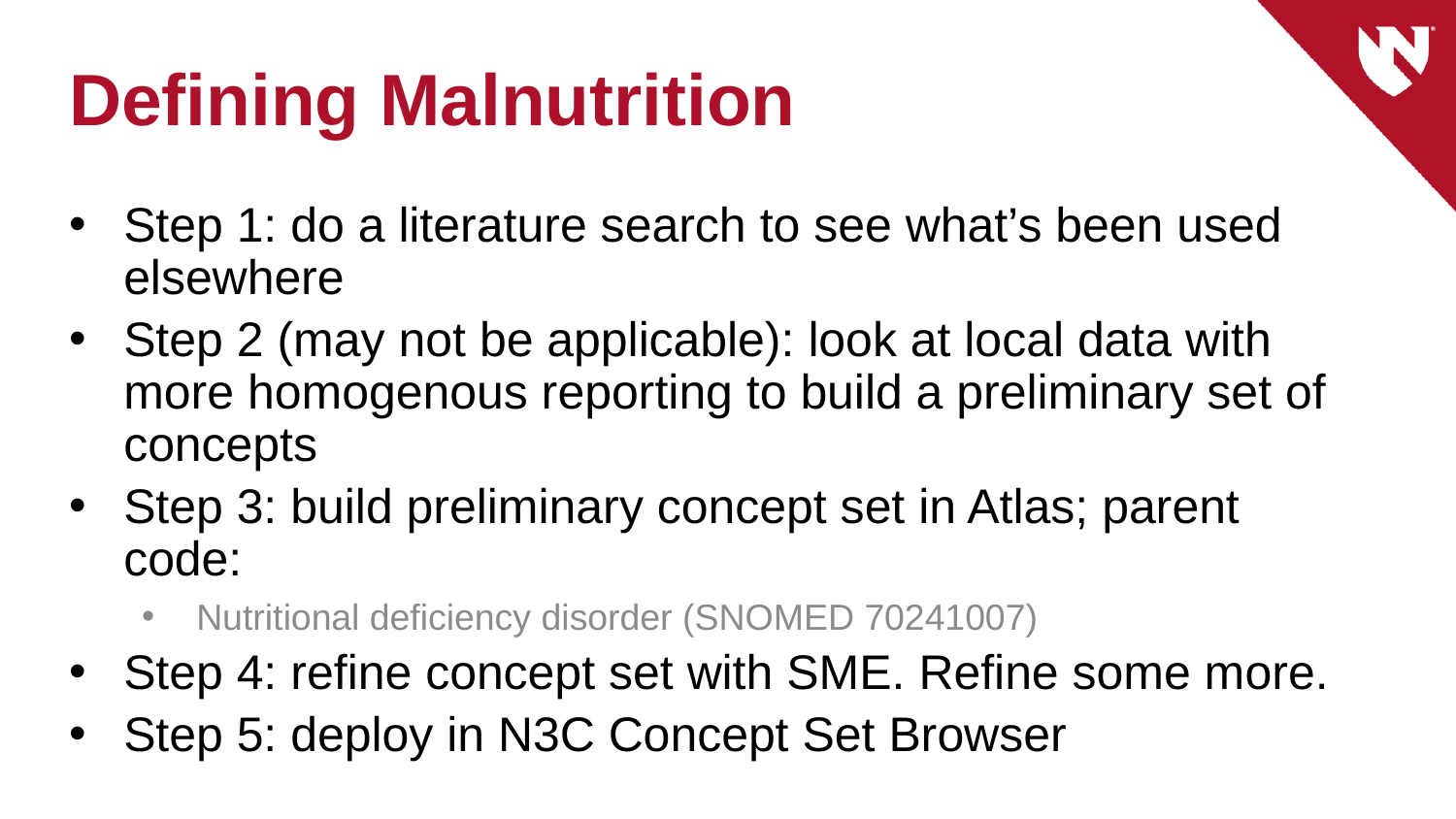

# Defining Malnutrition
Step 1: do a literature search to see what’s been used elsewhere
Step 2 (may not be applicable): look at local data with more homogenous reporting to build a preliminary set of concepts
Step 3: build preliminary concept set in Atlas; parent code:
Nutritional deficiency disorder (SNOMED 70241007)
Step 4: refine concept set with SME. Refine some more.
Step 5: deploy in N3C Concept Set Browser